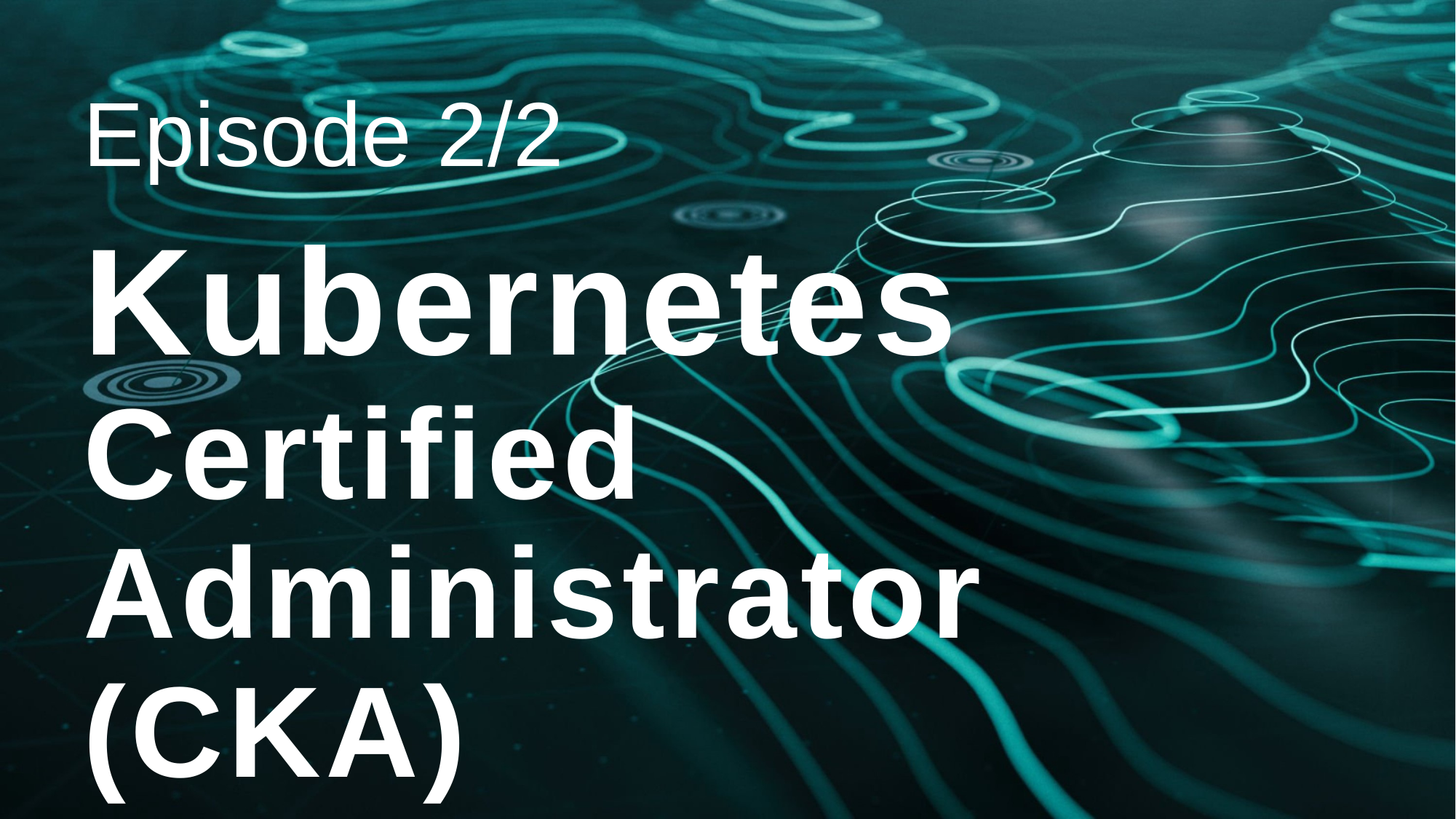

Episode 2/2
# Kubernetes Certified Administrator (CKA)